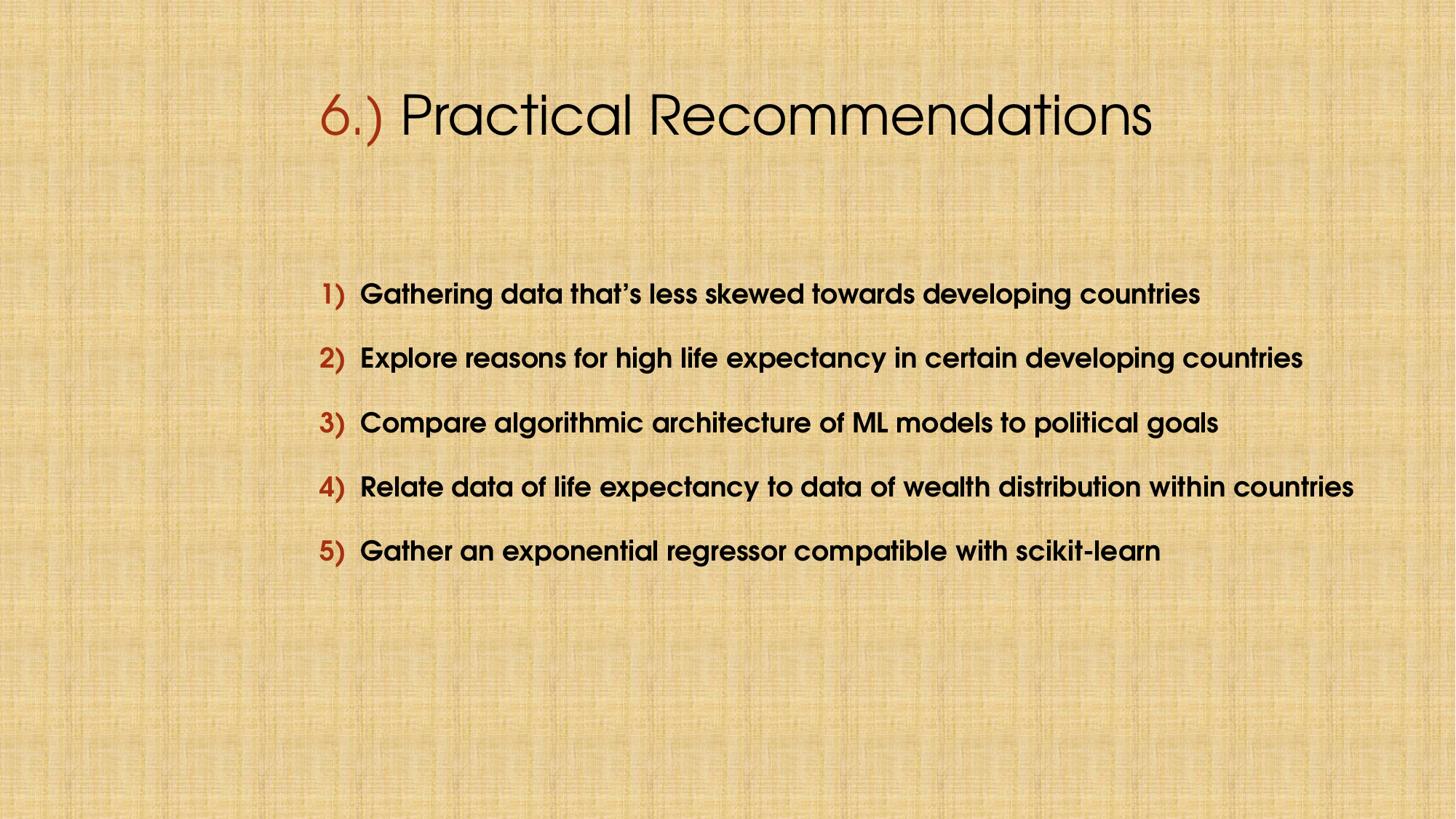

# 6.) Practical Recommendations
Gathering data that’s less skewed towards developing countries
Explore reasons for high life expectancy in certain developing countries
Compare algorithmic architecture of ML models to political goals
Relate data of life expectancy to data of wealth distribution within countries
Gather an exponential regressor compatible with scikit-learn